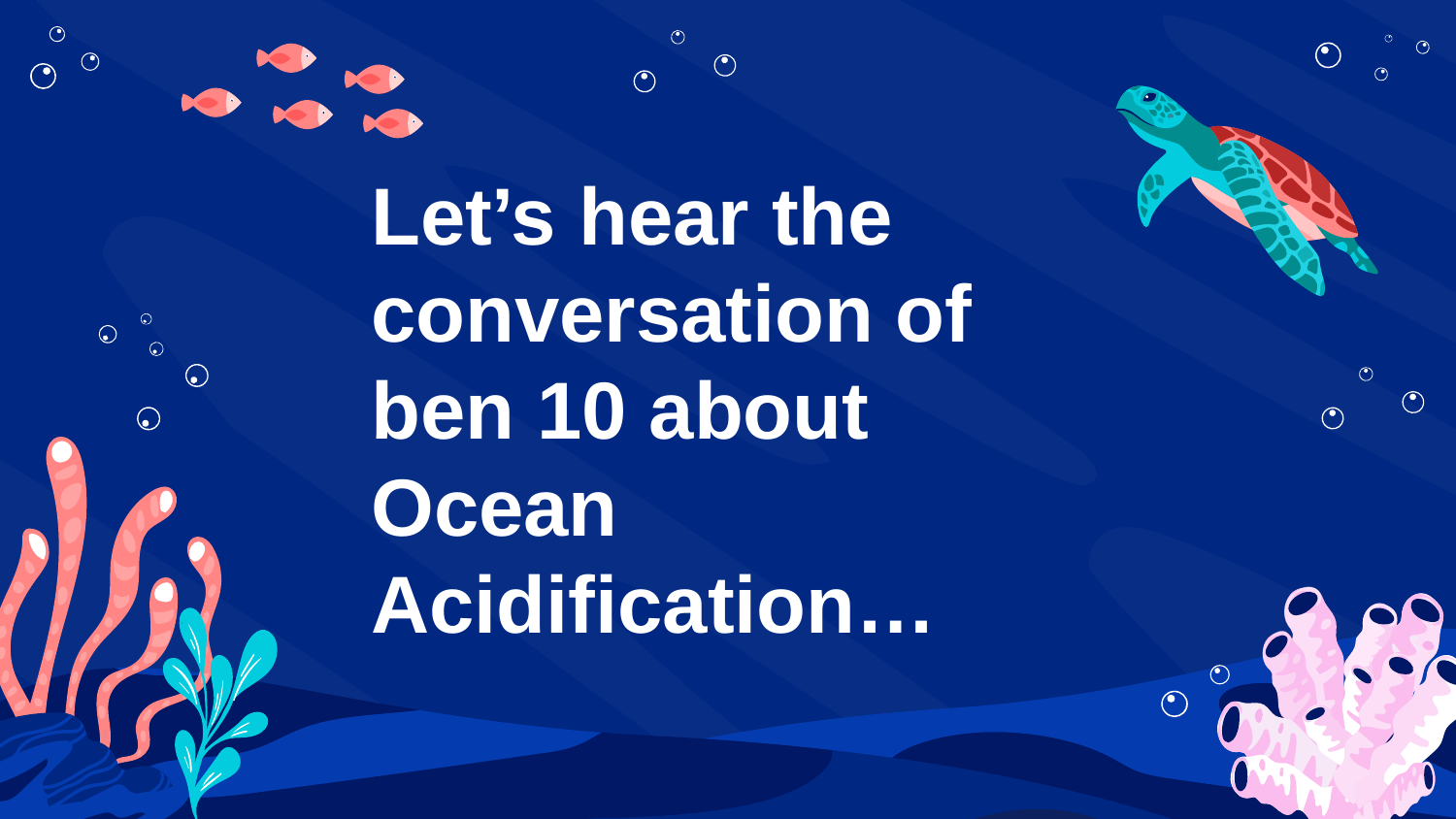

# Let’s hear the conversation of ben 10 about Ocean Acidification…